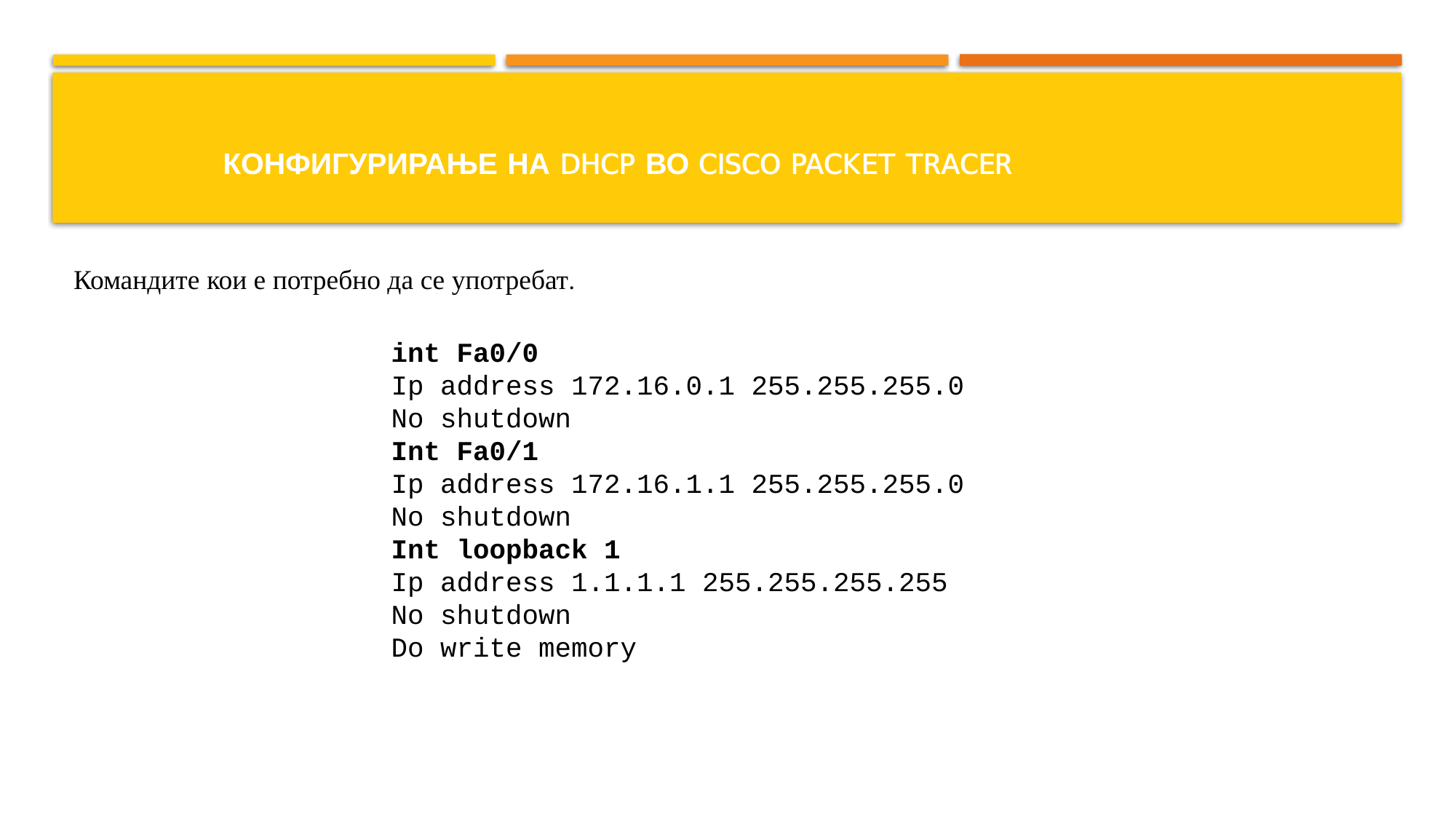

# Конфигурирање на DHCP во Cisco Packet Tracer
Командите кои е потребно да се употребат.

int Fa0/0
Ip address 172.16.0.1 255.255.255.0
No shutdown
Int Fa0/1
Ip address 172.16.1.1 255.255.255.0
No shutdown
Int loopback 1
Ip address 1.1.1.1 255.255.255.255
No shutdown
Do write memory